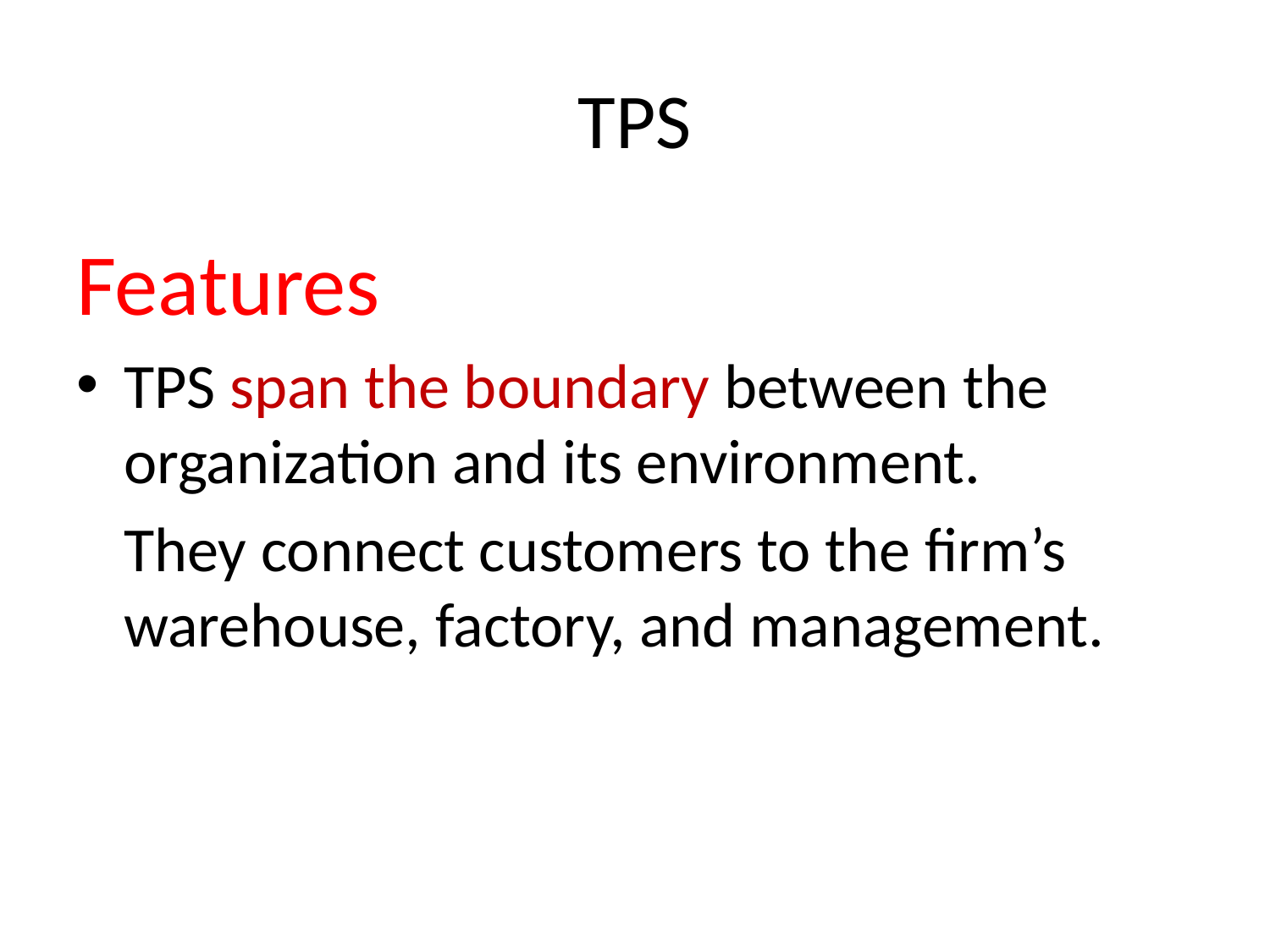

# TPS
Features
TPS span the boundary between the organization and its environment.
	They connect customers to the firm’s warehouse, factory, and management.